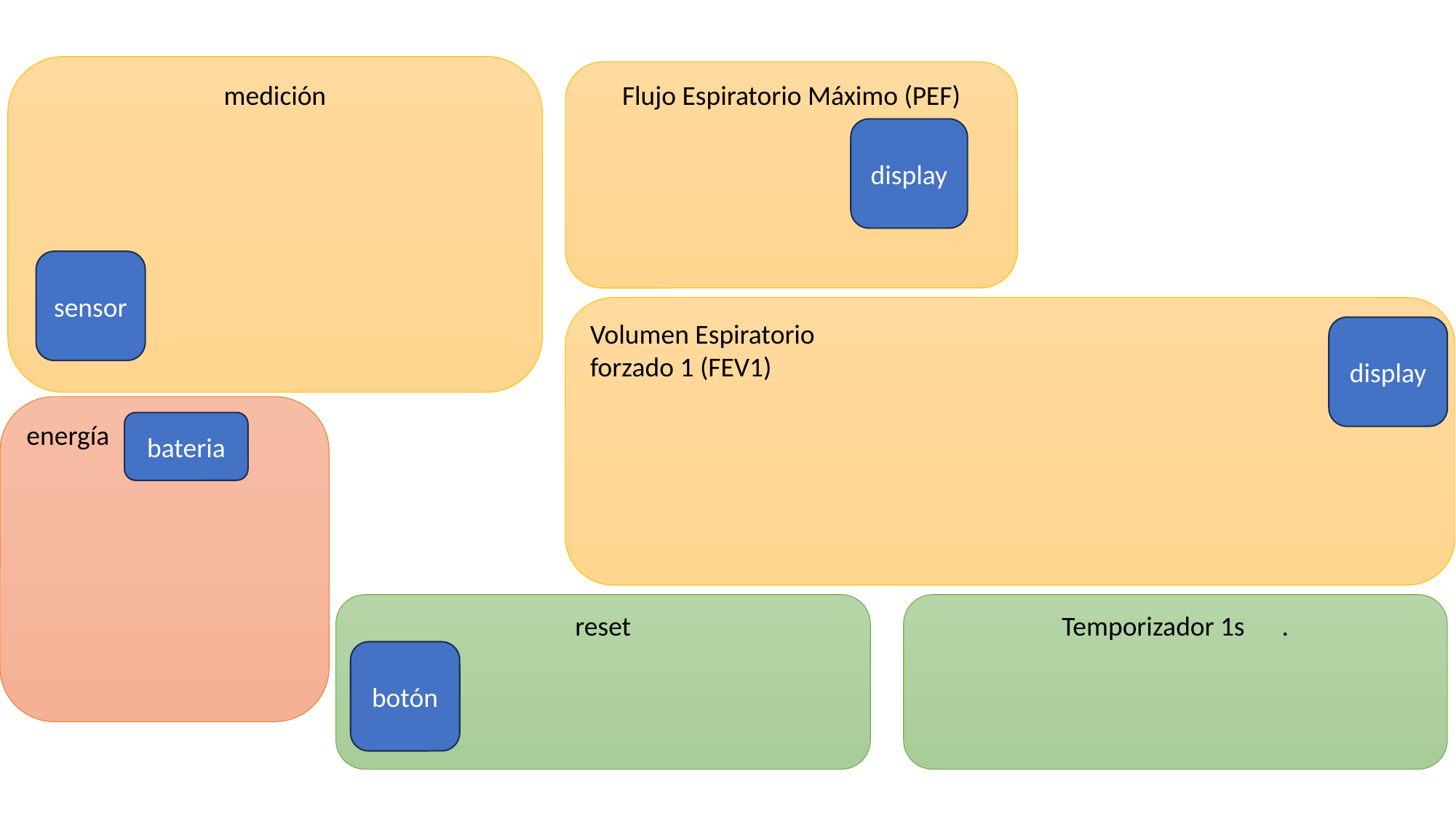

medición
Flujo Espiratorio Máximo (PEF)
display
sensor
Volumen Espiratorio
forzado 1 (FEV1)
display
energía
bateria
Temporizador 1s      .
reset
botón